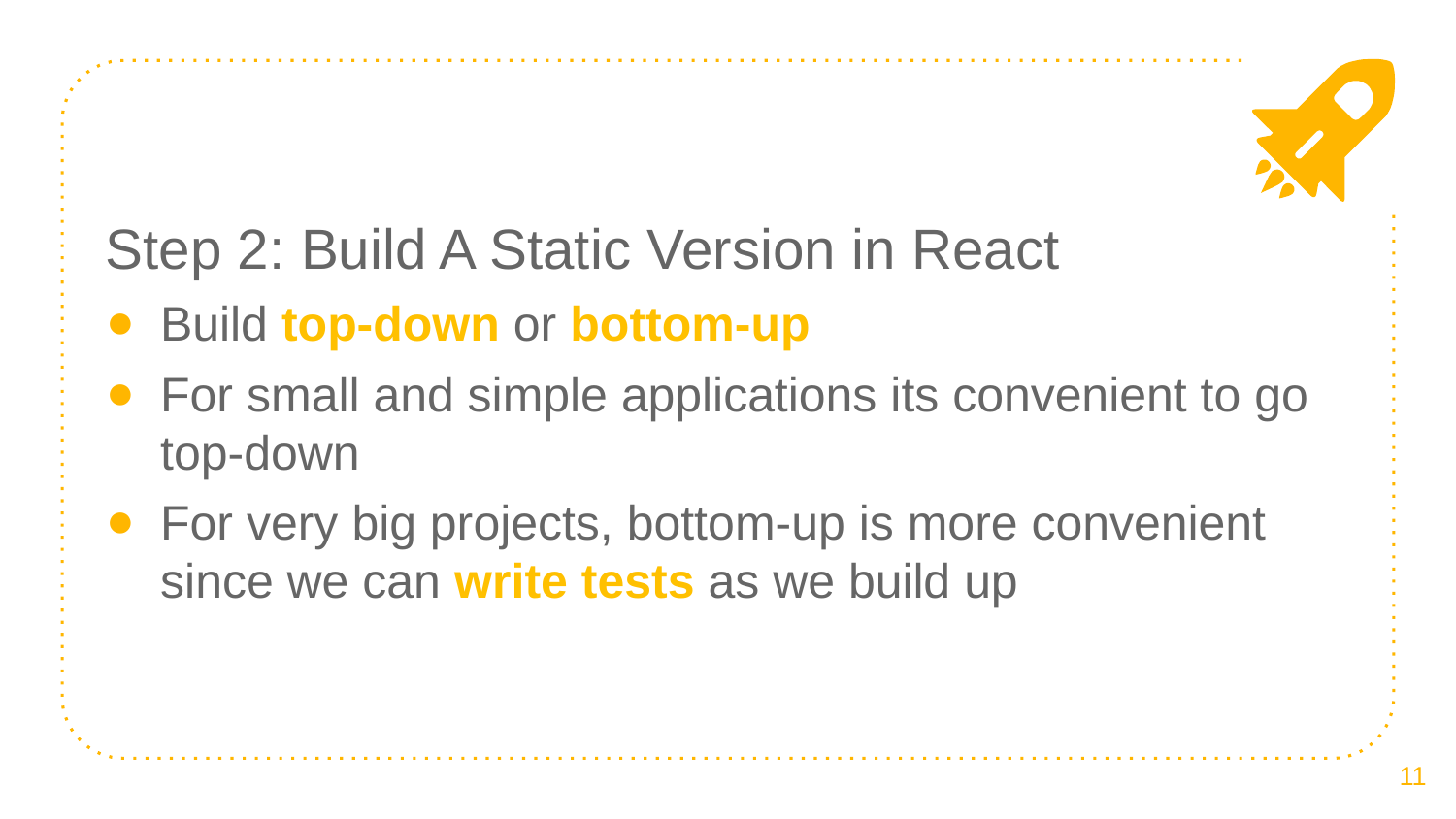

Step 2: Build A Static Version in React
Build top-down or bottom-up
For small and simple applications its convenient to go top-down
For very big projects, bottom-up is more convenient since we can write tests as we build up
11